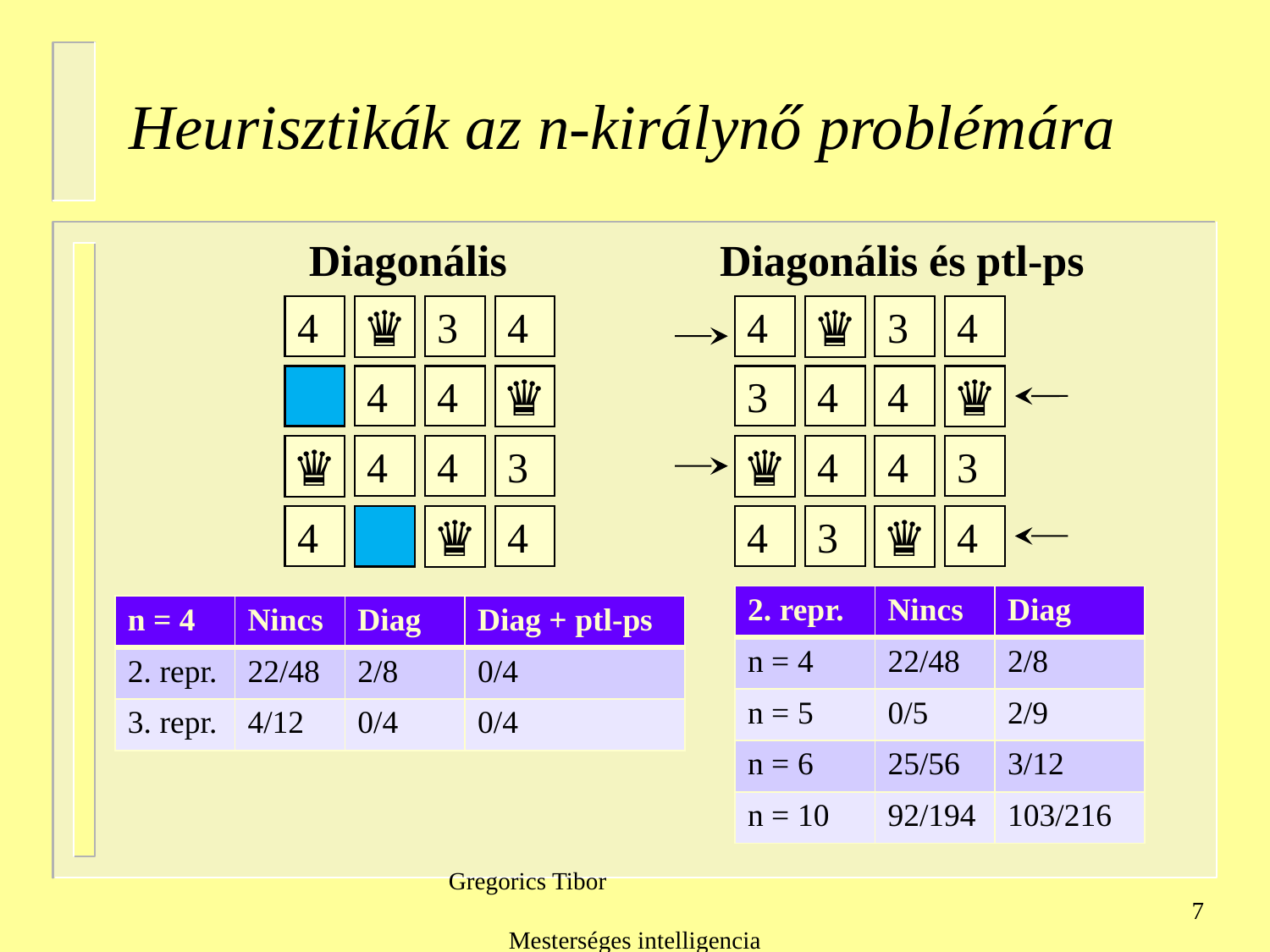

# Heurisztikák az n-királynő problémára
Diagonális
Diagonális és ptl-ps
4
3
♛
3
4
4
3
♛
3
4

3
♛

4
4
3
♛
3
4
4
3
♛

3
♛
4
4
3
3
♛
4
4
3

4
3
♛

3
♛
4
4
3
3
♛
4

| 2. repr. | Nincs | Diag |
| --- | --- | --- |
| n = 4 | 22/48 | 2/8 |
| n = 5 | 0/5 | 2/9 |
| n = 6 | 25/56 | 3/12 |
| n = 10 | 92/194 | 103/216 |
| n = 4 | Nincs | Diag | Diag + ptl-ps |
| --- | --- | --- | --- |
| 2. repr. | 22/48 | 2/8 | 0/4 |
| 3. repr. | 4/12 | 0/4 | 0/4 |
Gregorics Tibor                                                                                     Mesterséges intelligencia
7